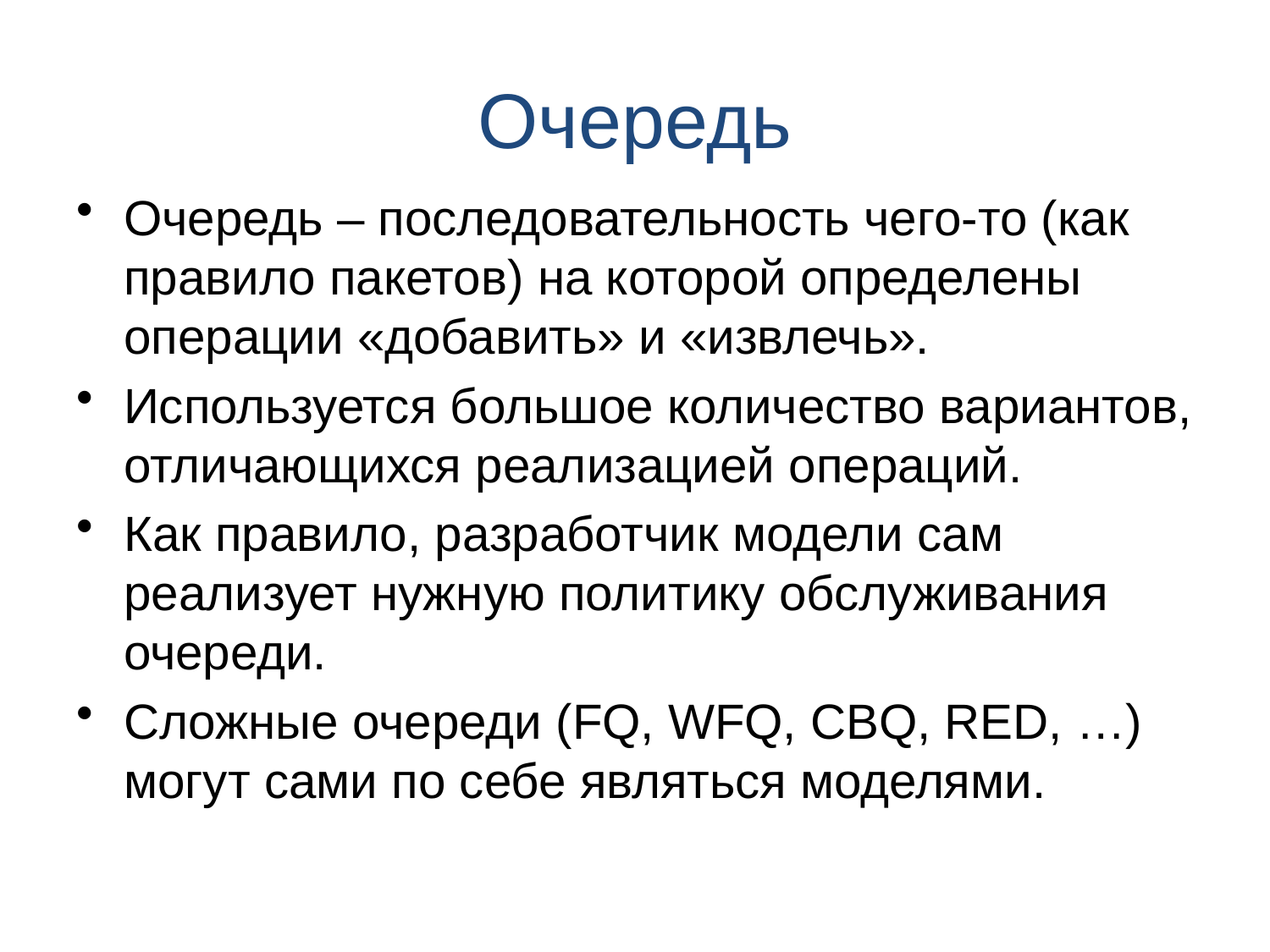

# Очередь
Очередь – последовательность чего-то (как правило пакетов) на которой определены операции «добавить» и «извлечь».
Используется большое количество вариантов, отличающихся реализацией операций.
Как правило, разработчик модели сам реализует нужную политику обслуживания очереди.
Сложные очереди (FQ, WFQ, CBQ, RED, …) могут сами по себе являться моделями.